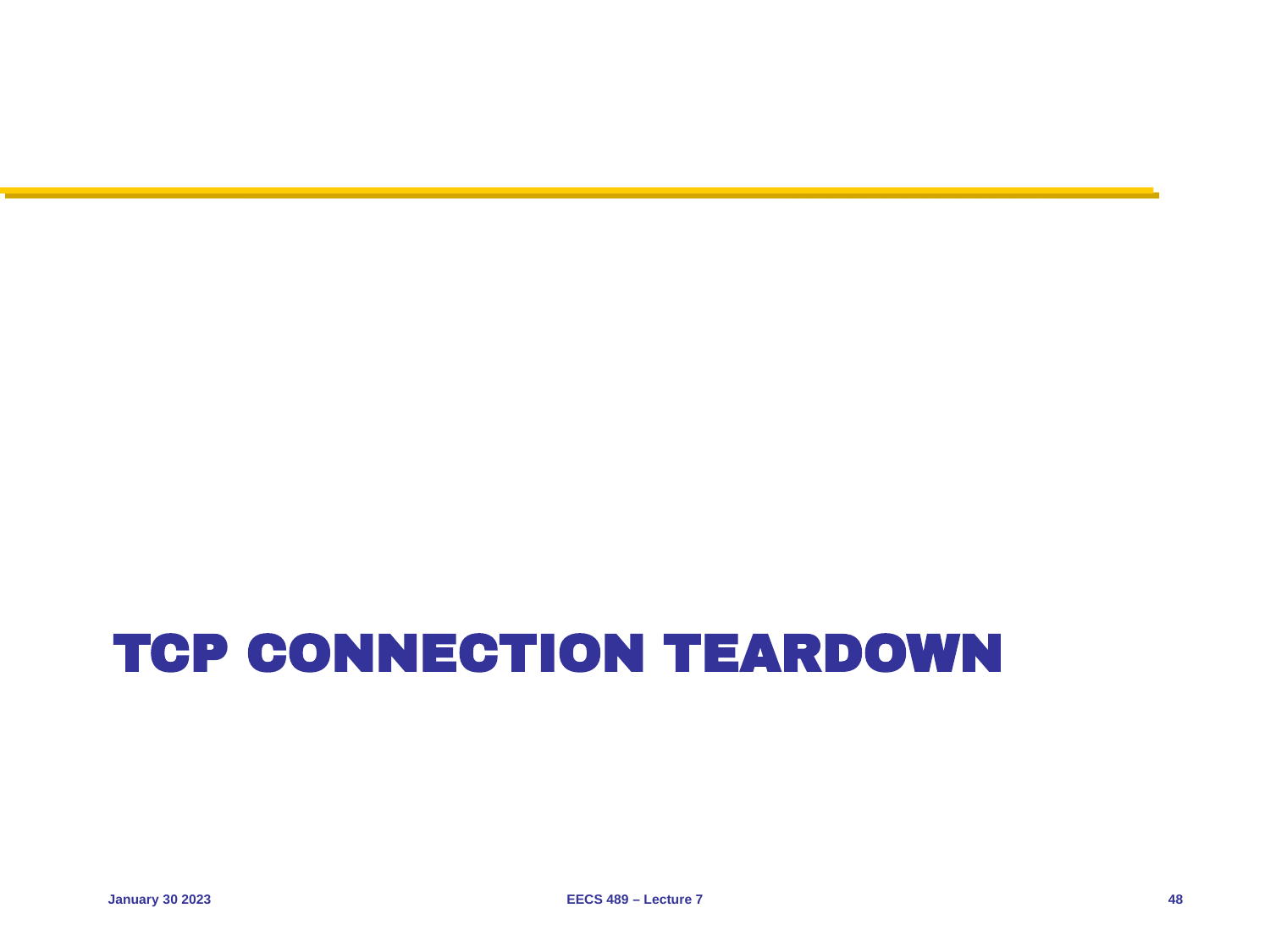

# TCP connection teardown
January 30 2023
EECS 489 – Lecture 7
48